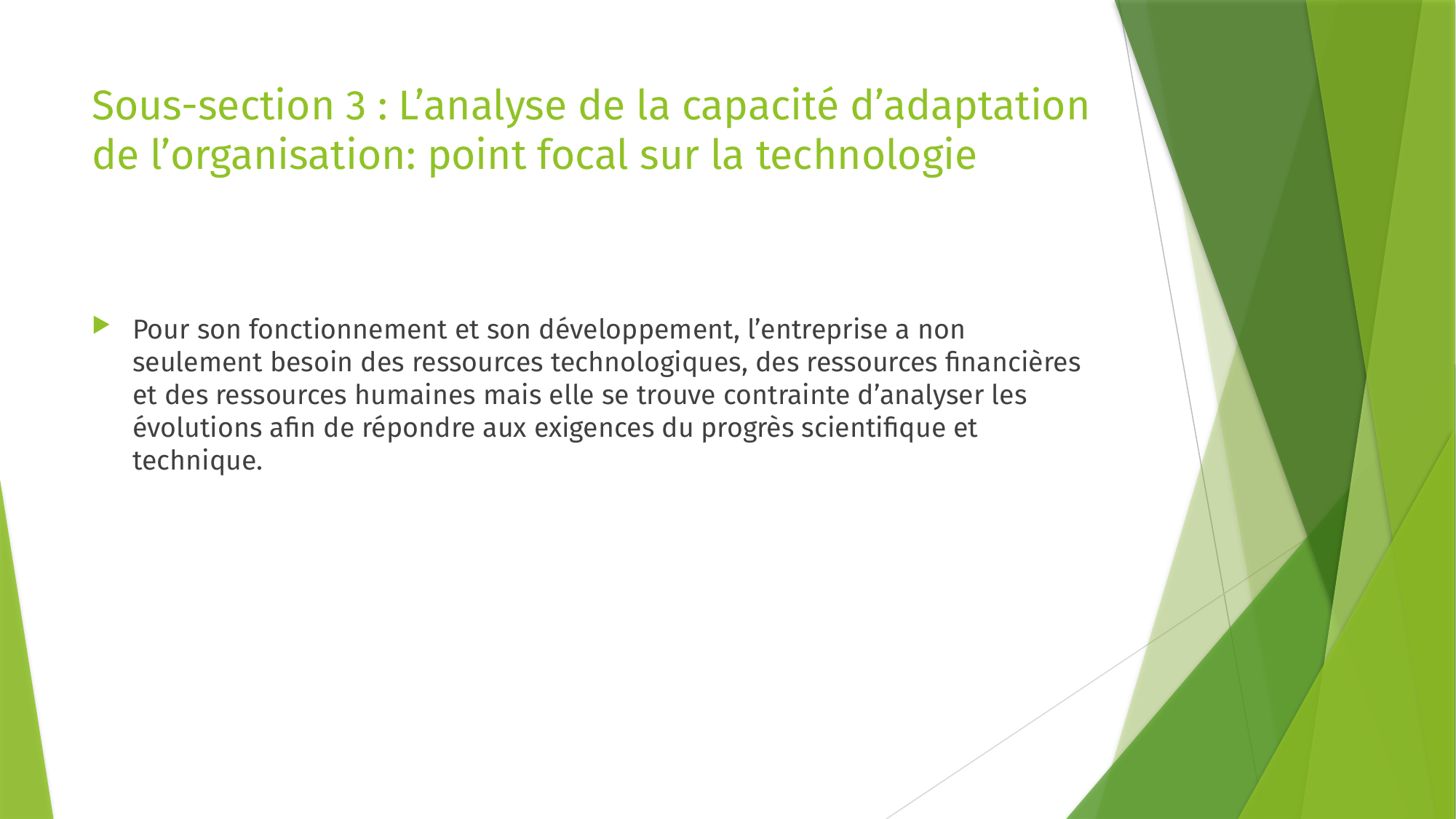

# Sous-section 3 : L’analyse de la capacité d’adaptation de l’organisation: point focal sur la technologie

Pour son fonctionnement et son développement, l’entreprise a non seulement besoin des ressources technologiques, des ressources financières et des ressources humaines mais elle se trouve contrainte d’analyser les évolutions afin de répondre aux exigences du progrès scientifique et technique.